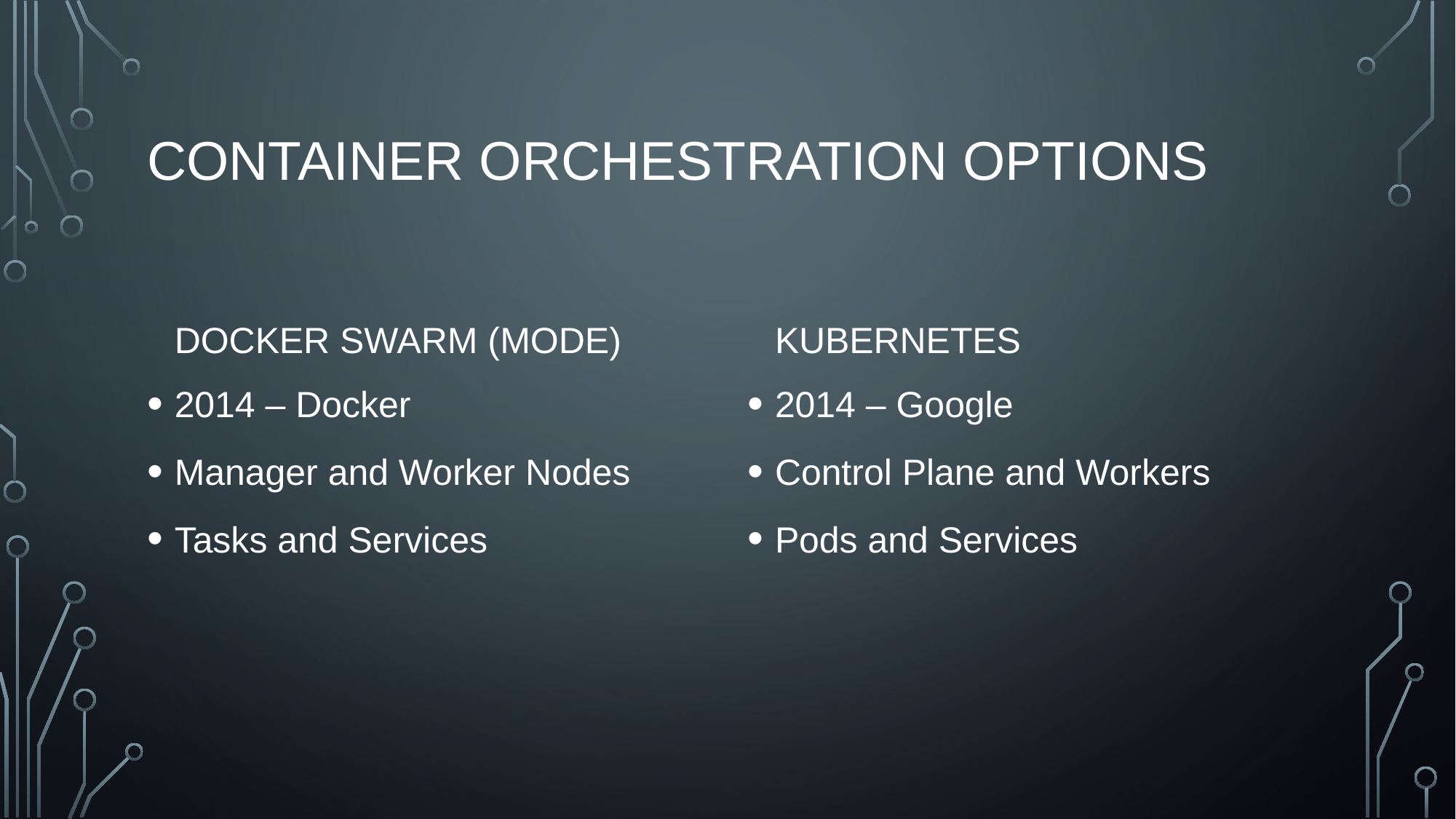

# Container Orchestration Options
Kubernetes
Docker Swarm (mode)
2014 – Docker
Manager and Worker Nodes
Tasks and Services
2014 – Google
Control Plane and Workers
Pods and Services